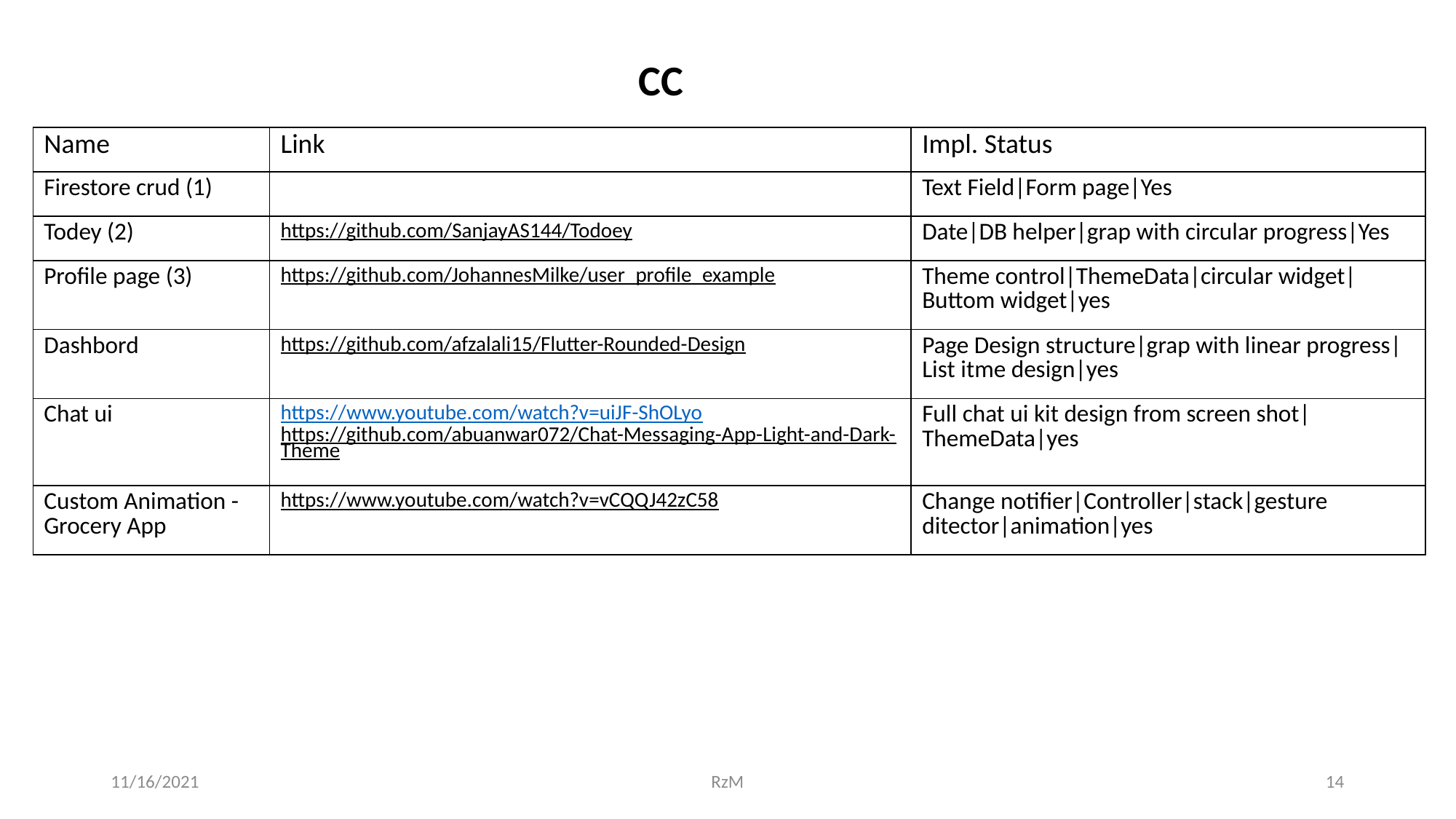

CC
| Name | Link | Impl. Status |
| --- | --- | --- |
| Firestore crud (1) |  | Text Field|Form page|Yes |
| Todey (2) | https://github.com/SanjayAS144/Todoey | Date|DB helper|grap with circular progress|Yes |
| Profile page (3) | https://github.com/JohannesMilke/user\_profile\_example | Theme control|ThemeData|circular widget|Buttom widget|yes |
| Dashbord | https://github.com/afzalali15/Flutter-Rounded-Design | Page Design structure|grap with linear progress|List itme design|yes |
| Chat ui | https://www.youtube.com/watch?v=uiJF-ShOLyo https://github.com/abuanwar072/Chat-Messaging-App-Light-and-Dark-Theme | Full chat ui kit design from screen shot|ThemeData|yes |
| Custom Animation - Grocery App | https://www.youtube.com/watch?v=vCQQJ42zC58 | Change notifier|Controller|stack|gesture ditector|animation|yes |
11/16/2021
RzM
14